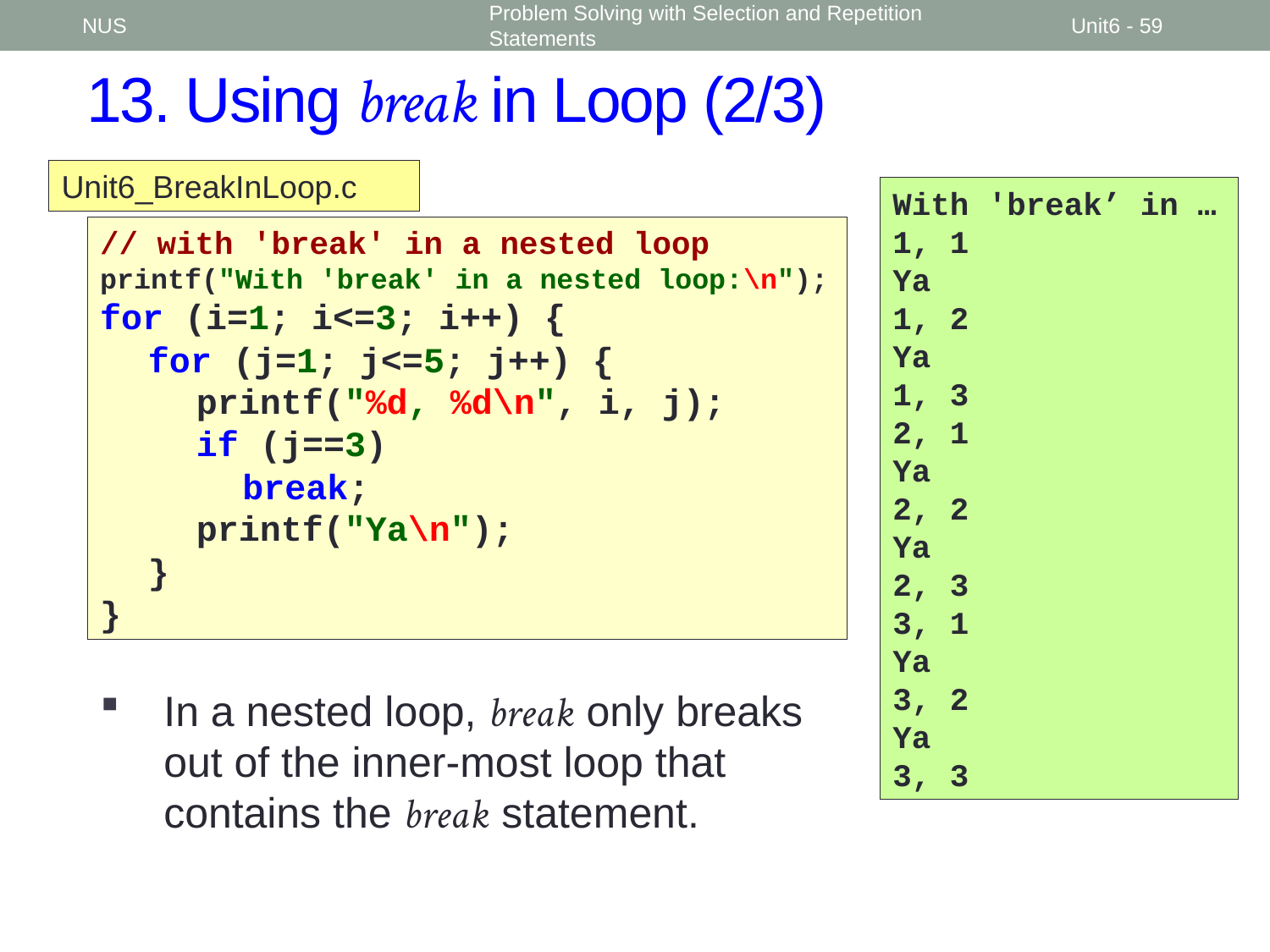

NUS
Problem Solving with Selection and Repetition Statements
Unit6 - 59
13. Using break in Loop (2/3)
Unit6_BreakInLoop.c
With 'break’ in …
1, 1
Ya
1, 2
Ya
1, 3
2, 1
Ya
2, 2
Ya
2, 3
3, 1
Ya
3, 2
Ya
3, 3
// with 'break' in a nested loop
printf("With 'break' in a nested loop:\n");
for (i=1; i<=3; i++) {
	for (j=1; j<=5; j++) {
		printf("%d, %d\n", i, j);
		if (j==3)
			break;
		printf("Ya\n");
	}
}
In a nested loop, break only breaks out of the inner-most loop that contains the break statement.